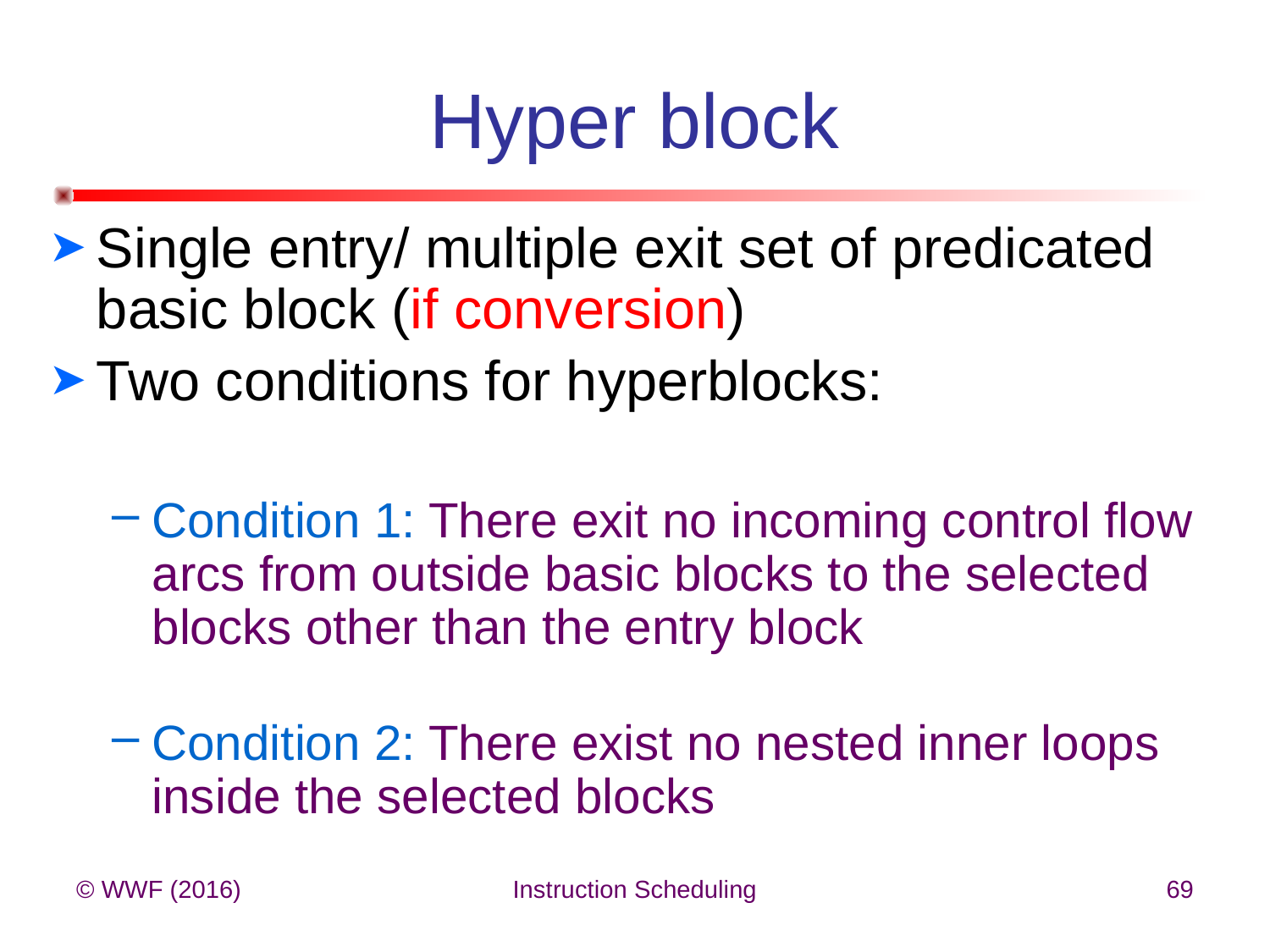

# Hyper block
Single entry/ multiple exit set of predicated basic block (if conversion)
Two conditions for hyperblocks:

Condition 1: There exit no incoming control flow arcs from outside basic blocks to the selected blocks other than the entry block
Condition 2: There exist no nested inner loops inside the selected blocks
© WWF (2016)
Instruction Scheduling
69